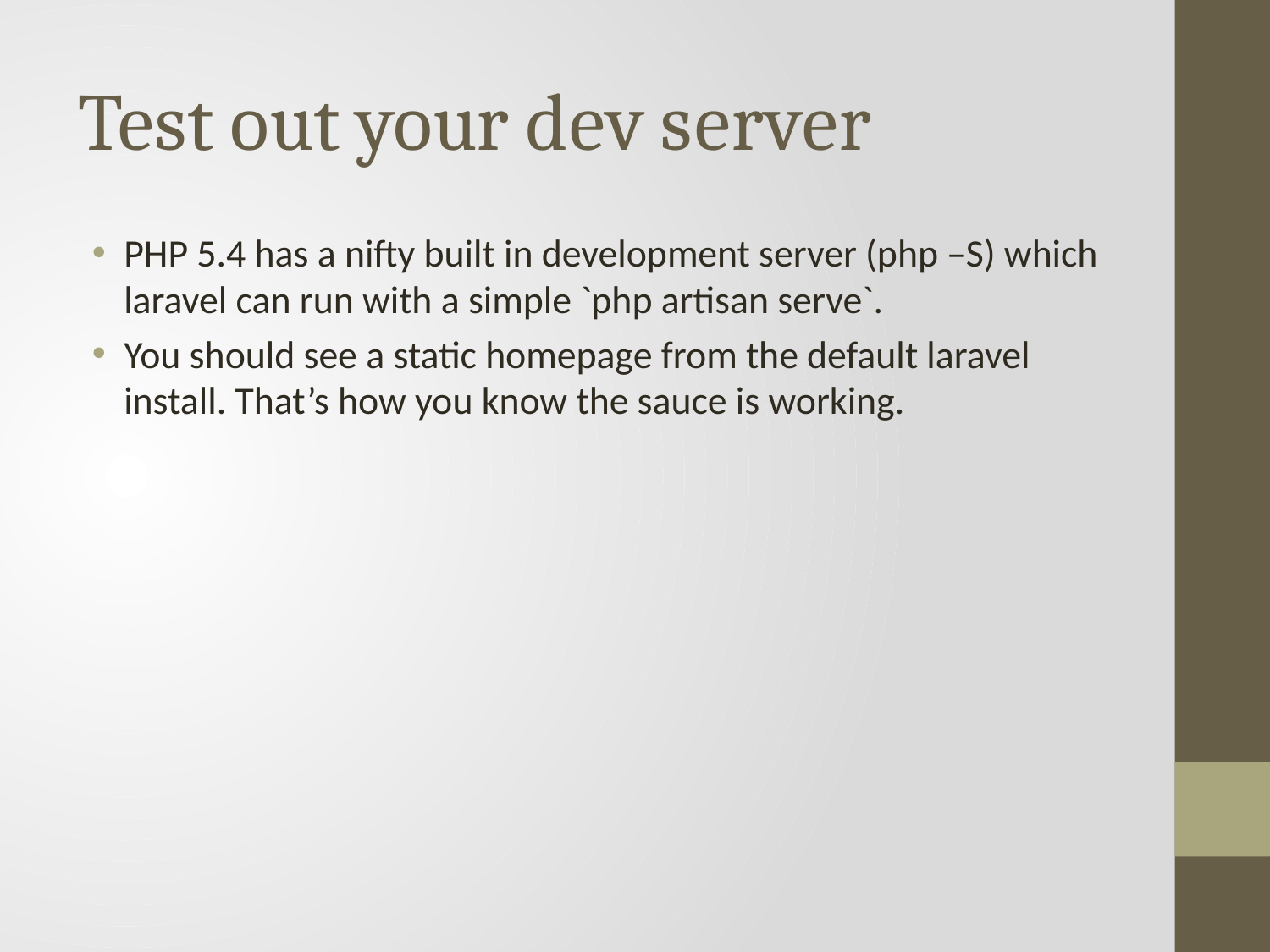

# Test out your dev server
PHP 5.4 has a nifty built in development server (php –S) which laravel can run with a simple `php artisan serve`.
You should see a static homepage from the default laravel install. That’s how you know the sauce is working.